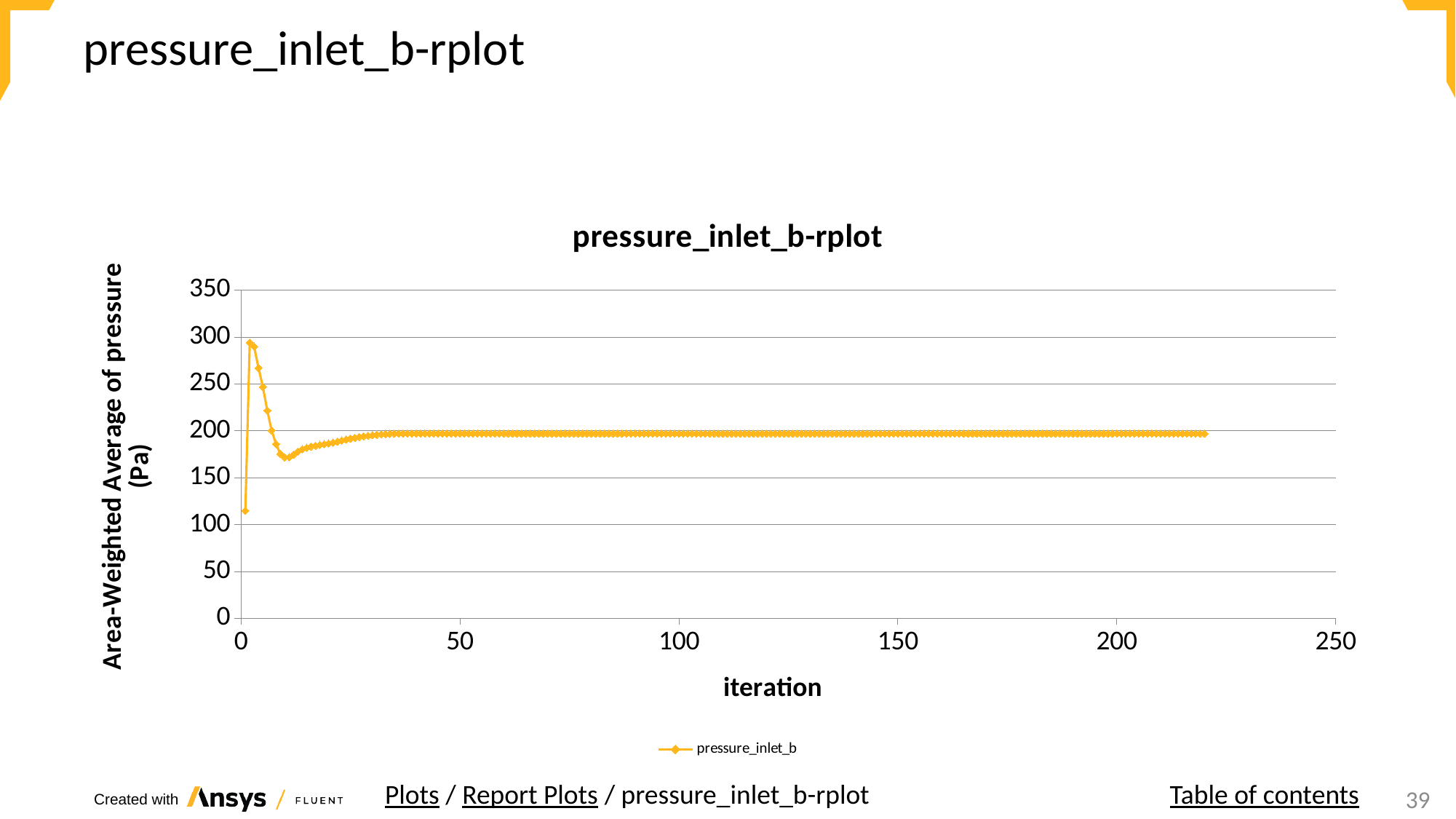

# pressure_inlet_b-rplot

### Chart: pressure_inlet_b-rplot

| Category | pressure_inlet_b |
|---|---|
Plots / Report Plots / pressure_inlet_b-rplot
Table of contents
39